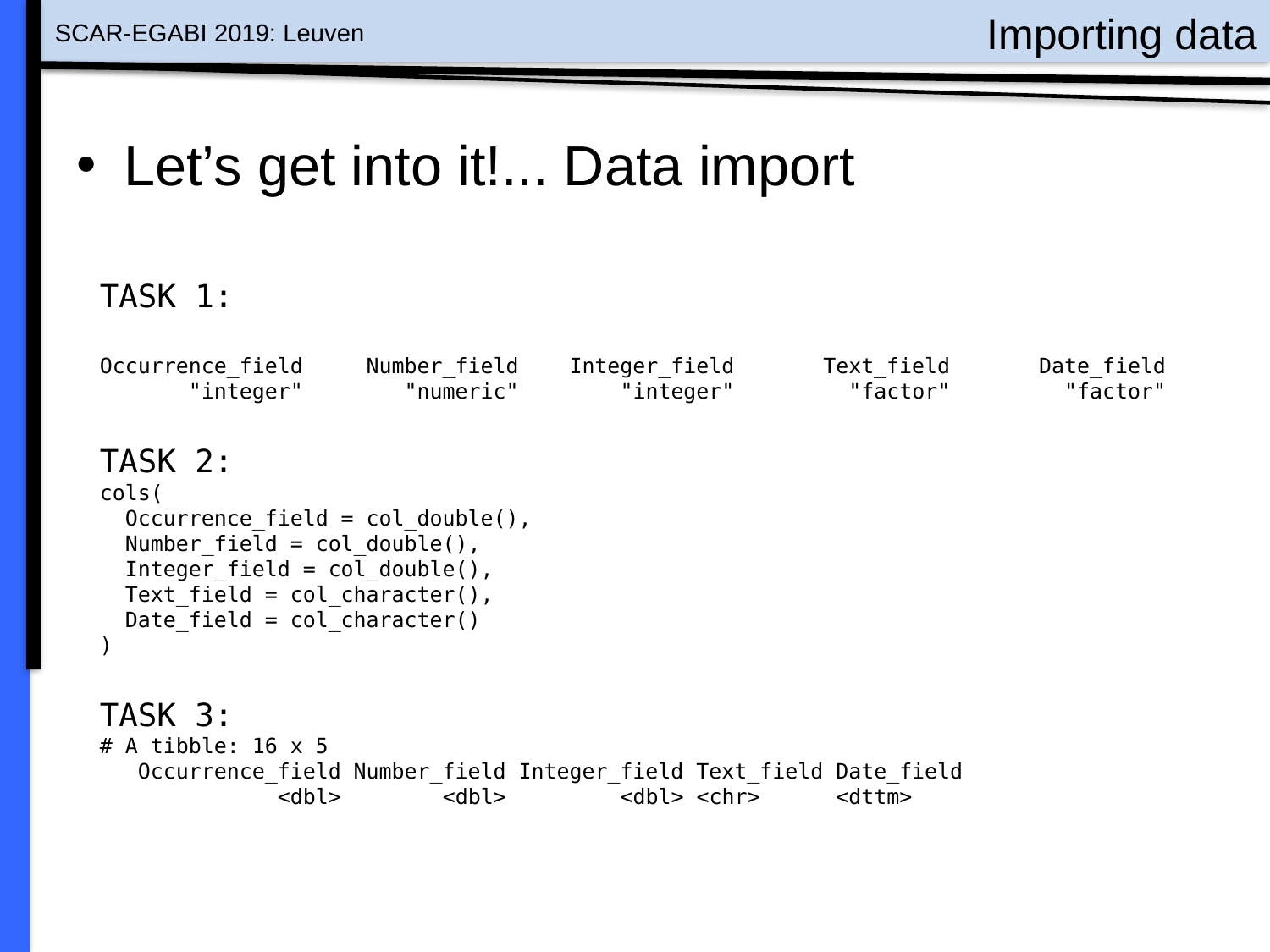

# Importing data
Let’s get into it!... Data import
TASK 1:

Occurrence_field     Number_field    Integer_field       Text_field       Date_field
       "integer"        "numeric"        "integer"         "factor"         "factor"

TASK 2:
cols(
  Occurrence_field = col_double(),
  Number_field = col_double(),
  Integer_field = col_double(),
  Text_field = col_character(),
  Date_field = col_character()
)

TASK 3:
# A tibble: 16 x 5
   Occurrence_field Number_field Integer_field Text_field Date_field
              <dbl>        <dbl>         <dbl> <chr>      <dttm>